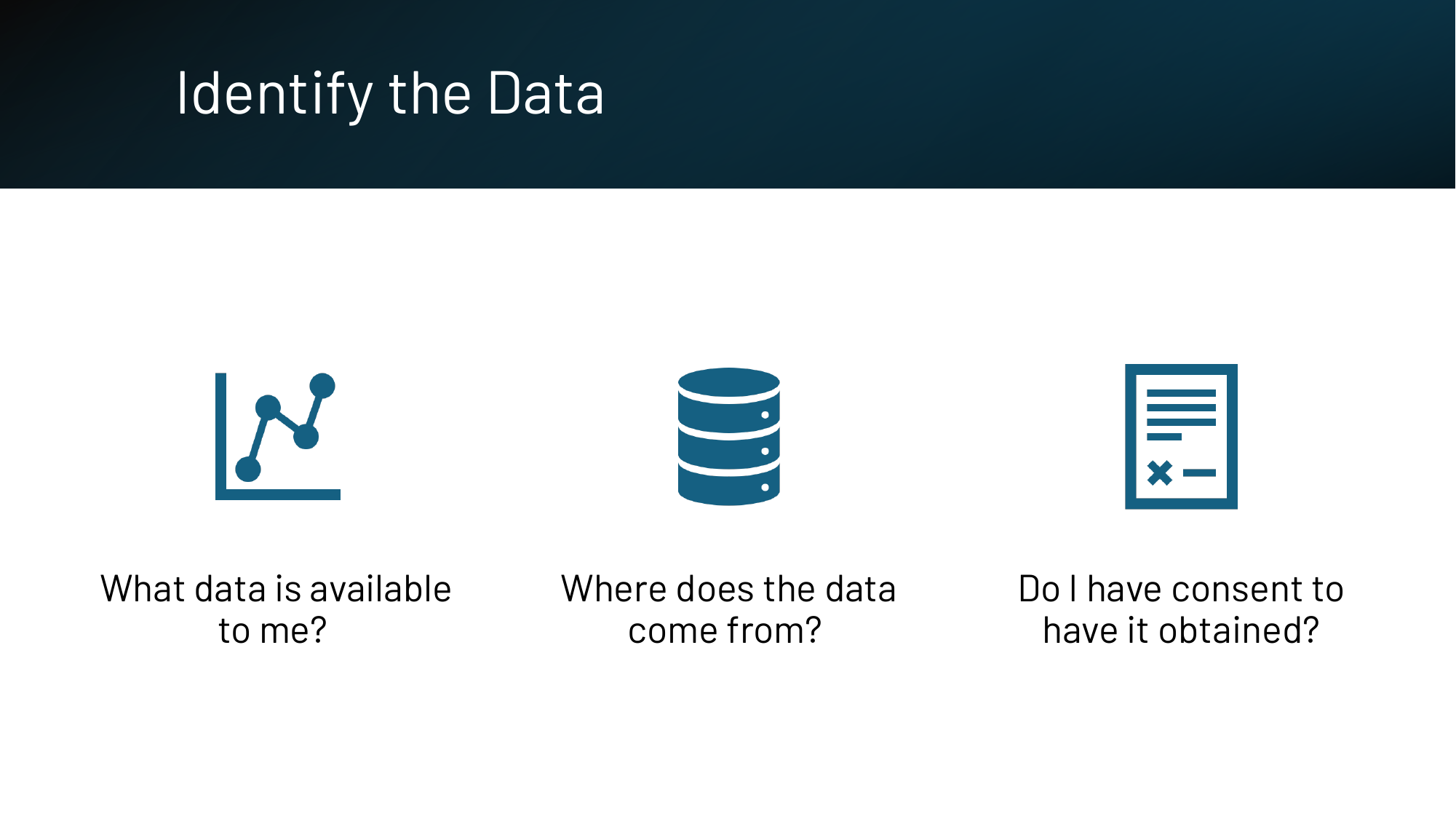

# Identify the Data
What data is available to me?
Where does the data come from?
Do I have consent to have it obtained?